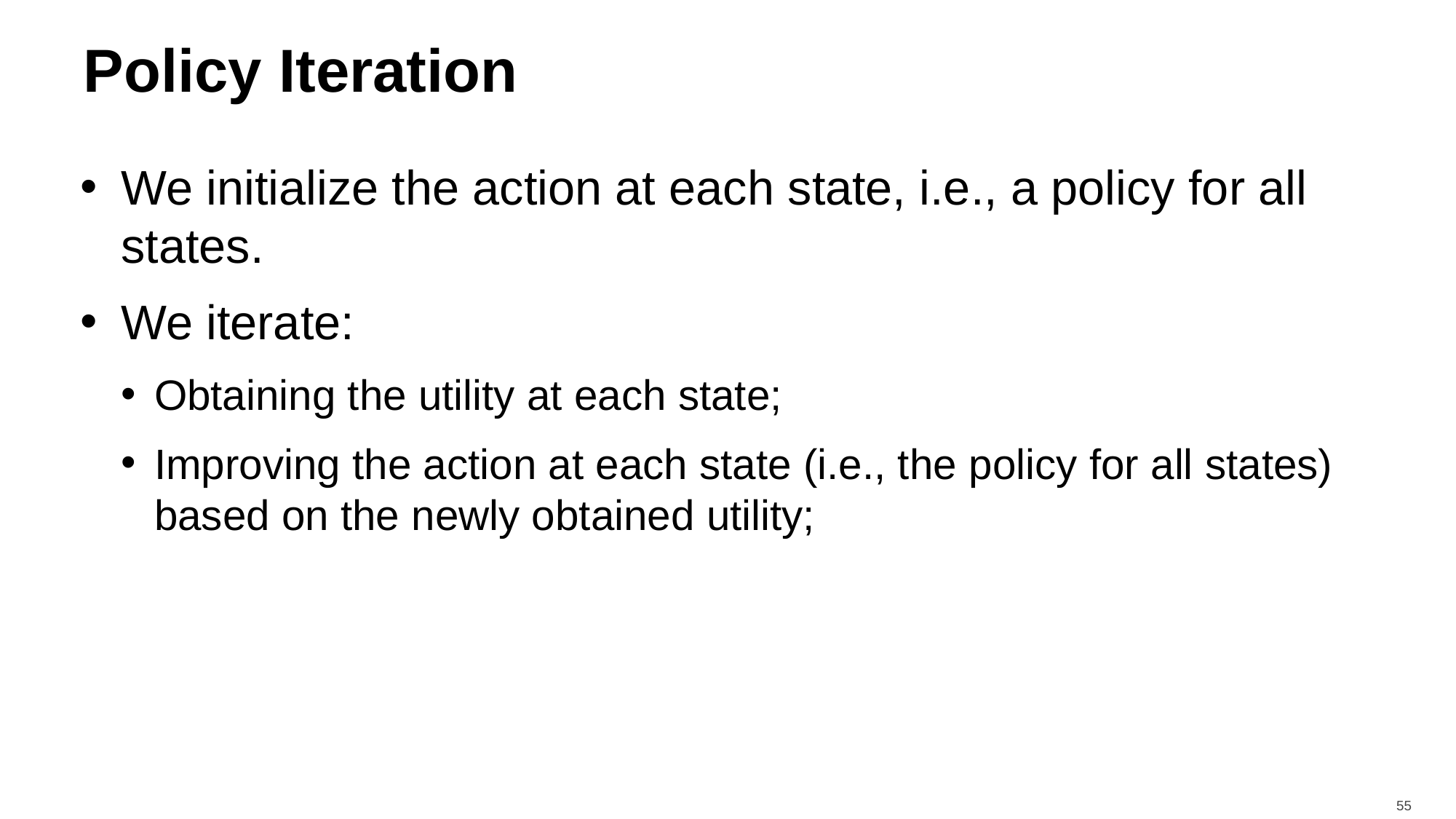

# Policy Iteration
We initialize the action at each state, i.e., a policy for all states.
We iterate:
Obtaining the utility at each state;
Improving the action at each state (i.e., the policy for all states) based on the newly obtained utility;

55